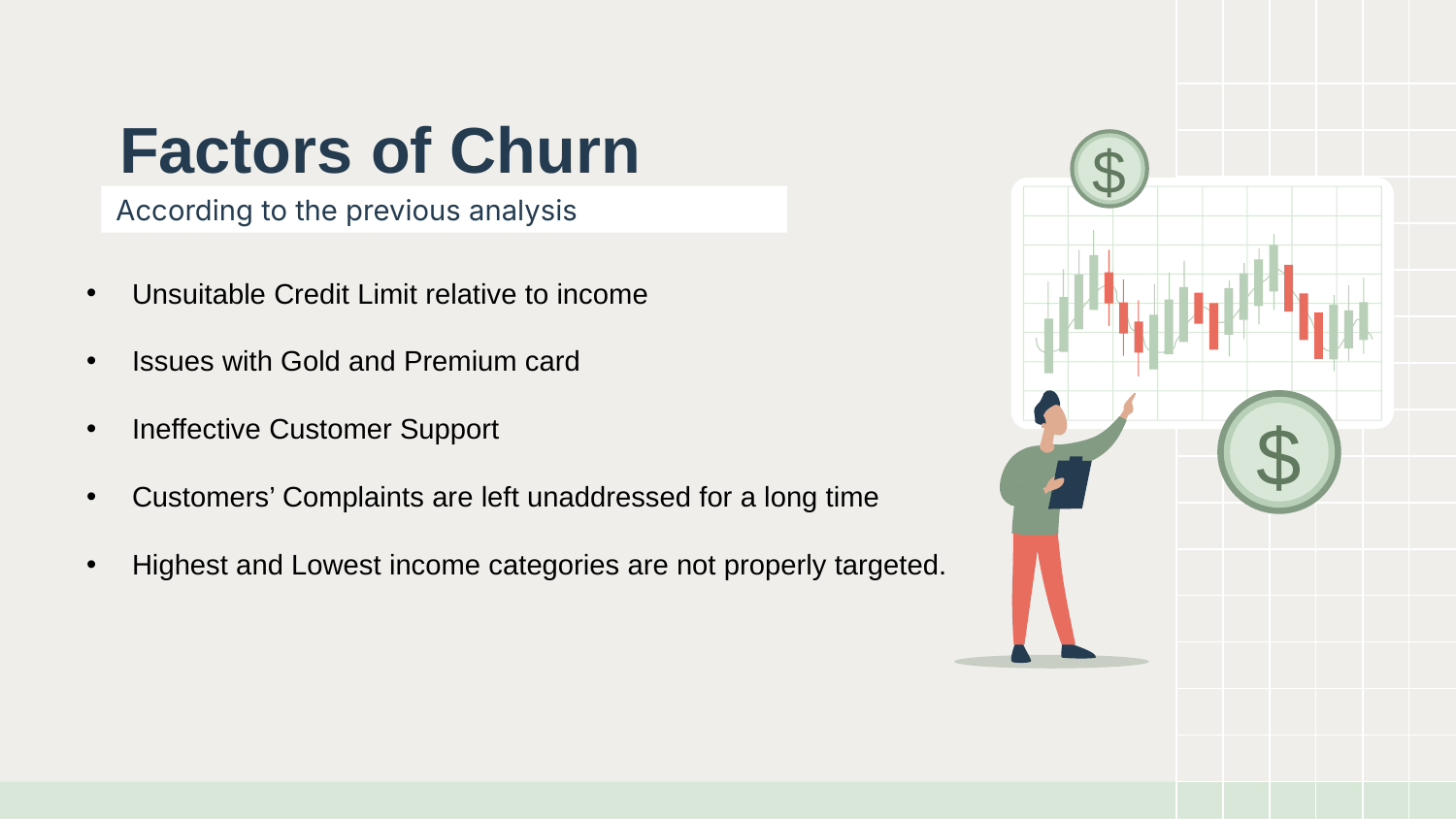

# Factors of Churn

$

$

According to the previous analysis
Unsuitable Credit Limit relative to income

Issues with Gold and Premium card

Ineffective Customer Support

Customers’ Complaints are left unaddressed for a long time

Highest and Lowest income categories are not properly targeted.